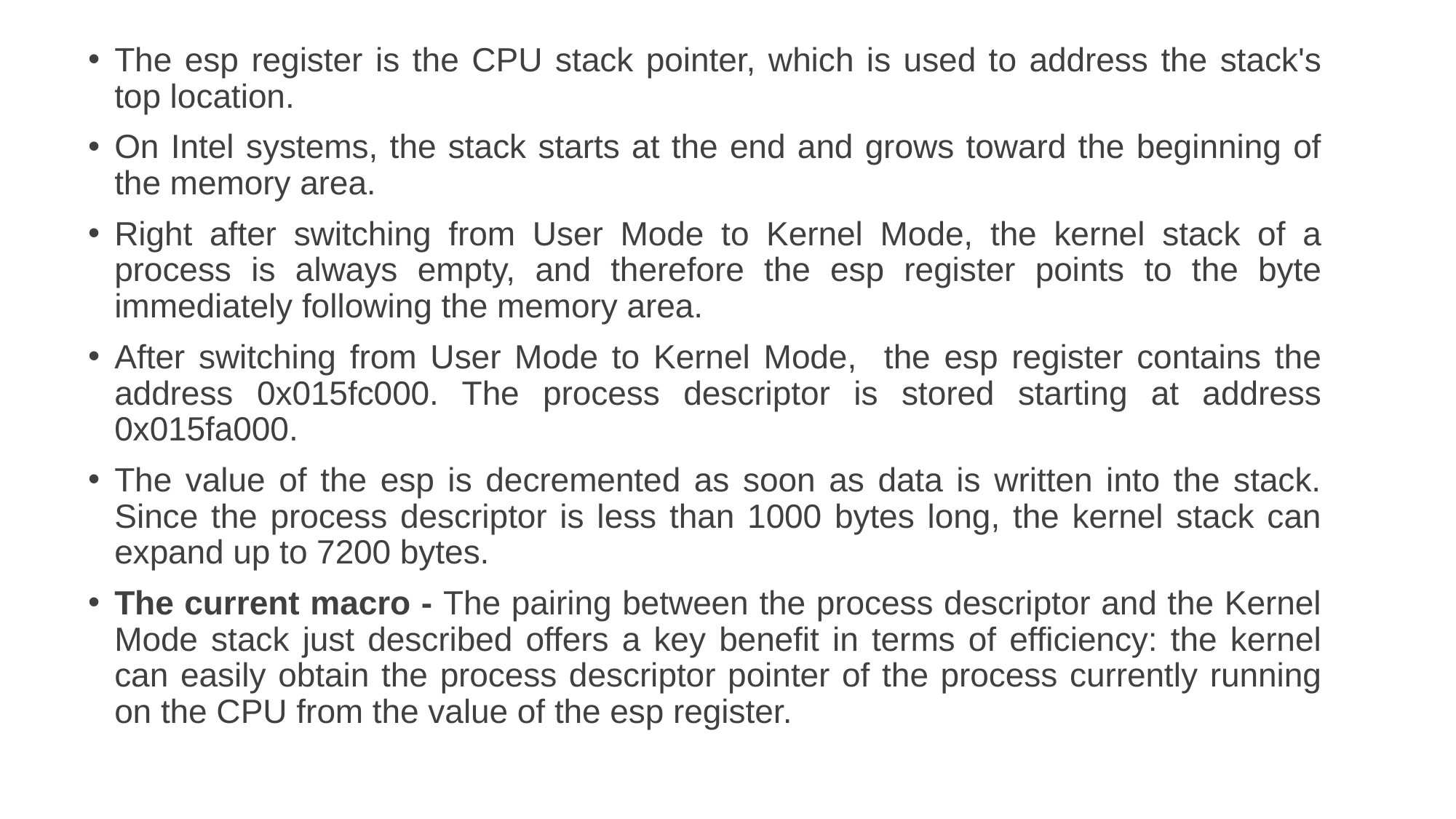

The esp register is the CPU stack pointer, which is used to address the stack's top location.
On Intel systems, the stack starts at the end and grows toward the beginning of the memory area.
Right after switching from User Mode to Kernel Mode, the kernel stack of a process is always empty, and therefore the esp register points to the byte immediately following the memory area.
After switching from User Mode to Kernel Mode,  the esp register contains the address 0x015fc000. The process descriptor is stored starting at address 0x015fa000.
The value of the esp is decremented as soon as data is written into the stack. Since the process descriptor is less than 1000 bytes long, the kernel stack can expand up to 7200 bytes.
The current macro - The pairing between the process descriptor and the Kernel Mode stack just described offers a key benefit in terms of efficiency: the kernel can easily obtain the process descriptor pointer of the process currently running on the CPU from the value of the esp register.